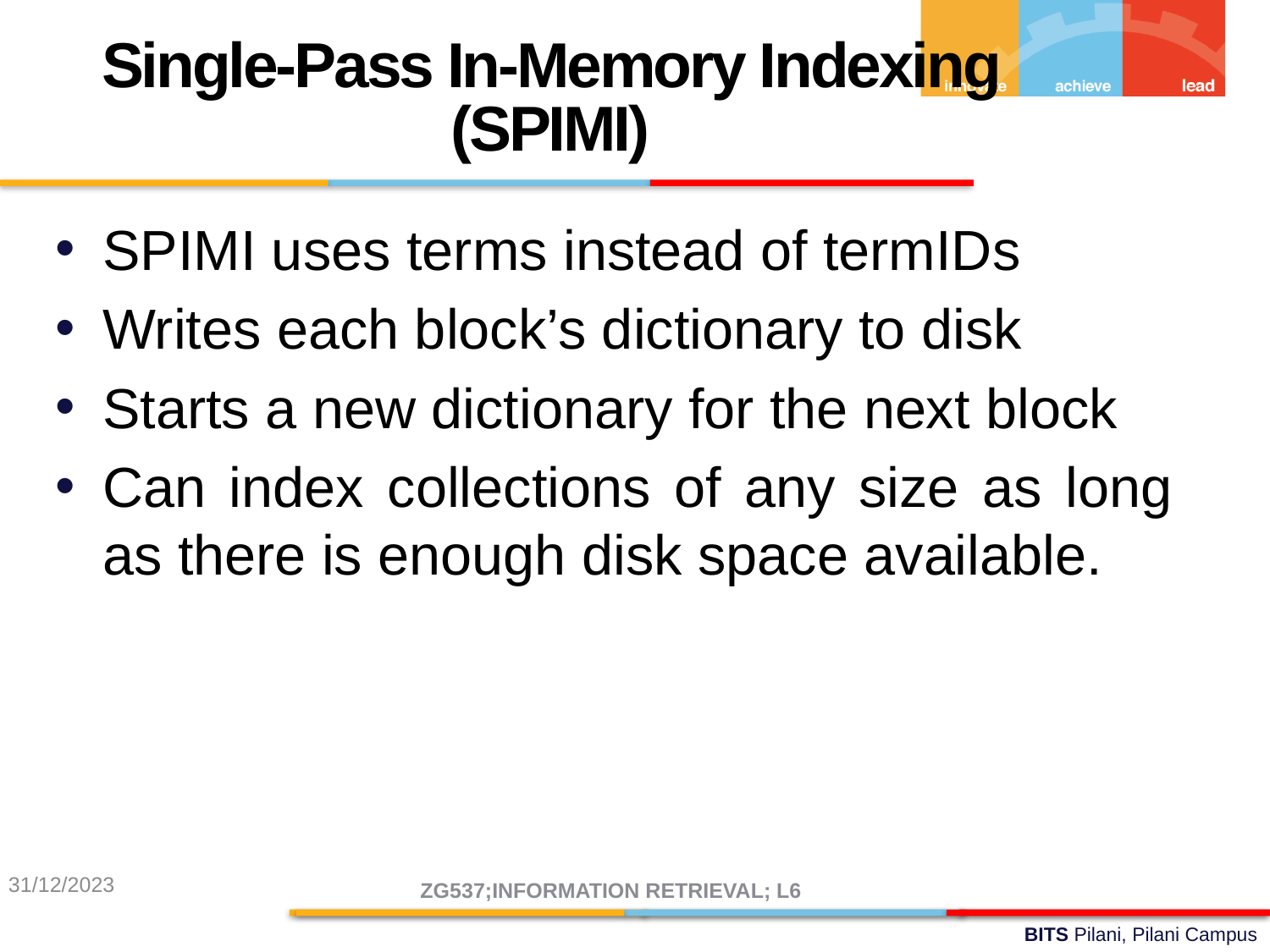

Single‐Pass In‐Memory Indexing (SPIMI)
SPIMI uses terms instead of termIDs
Writes each block’s dictionary to disk
Starts a new dictionary for the next block
Can index collections of any size as long as there is enough disk space available.
31/12/2023
ZG537;INFORMATION RETRIEVAL; L6